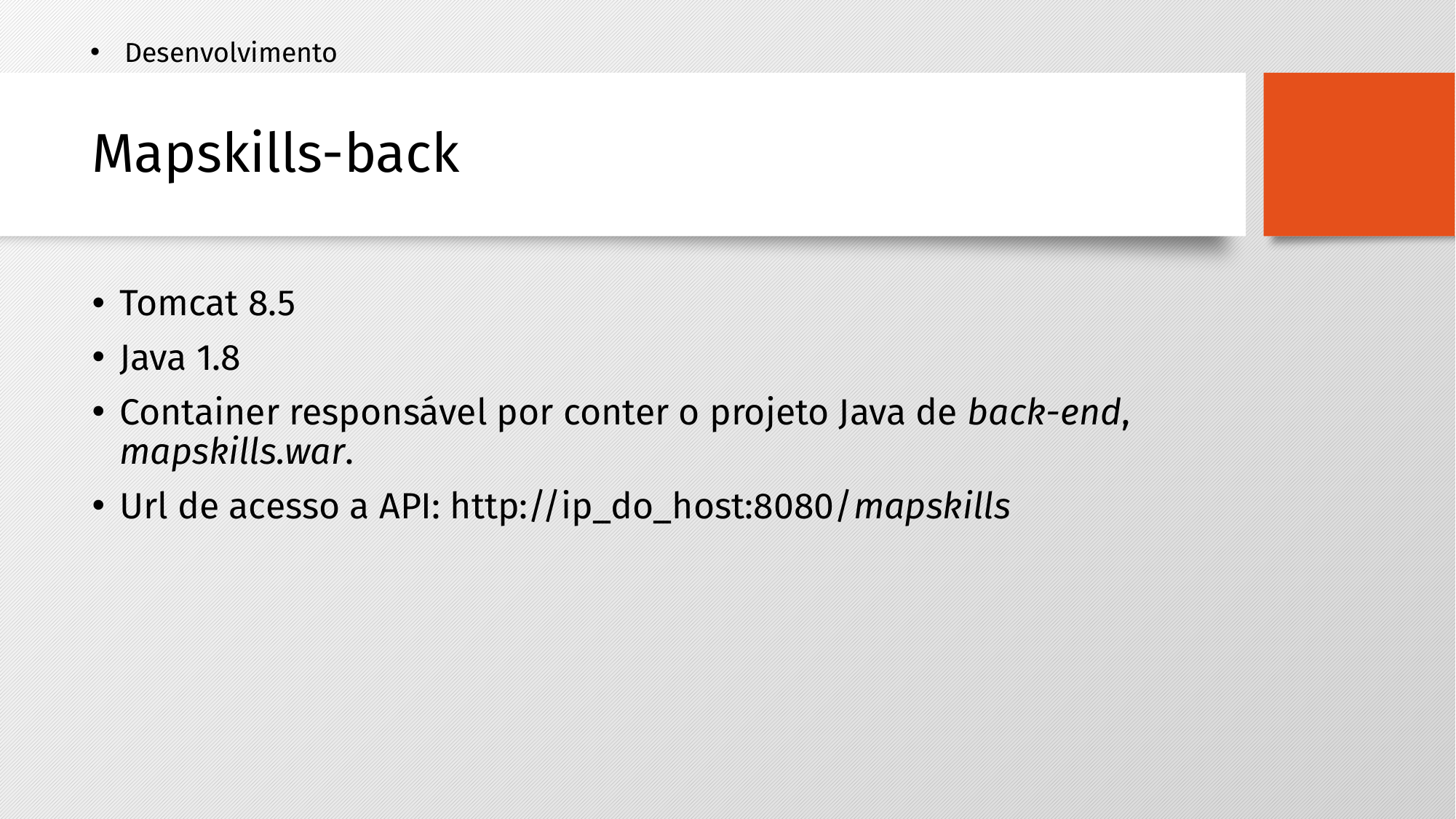

Desenvolvimento
# Mapskills-back
Tomcat 8.5
Java 1.8
Container responsável por conter o projeto Java de back-end, mapskills.war.
Url de acesso a API: http://ip_do_host:8080/mapskills